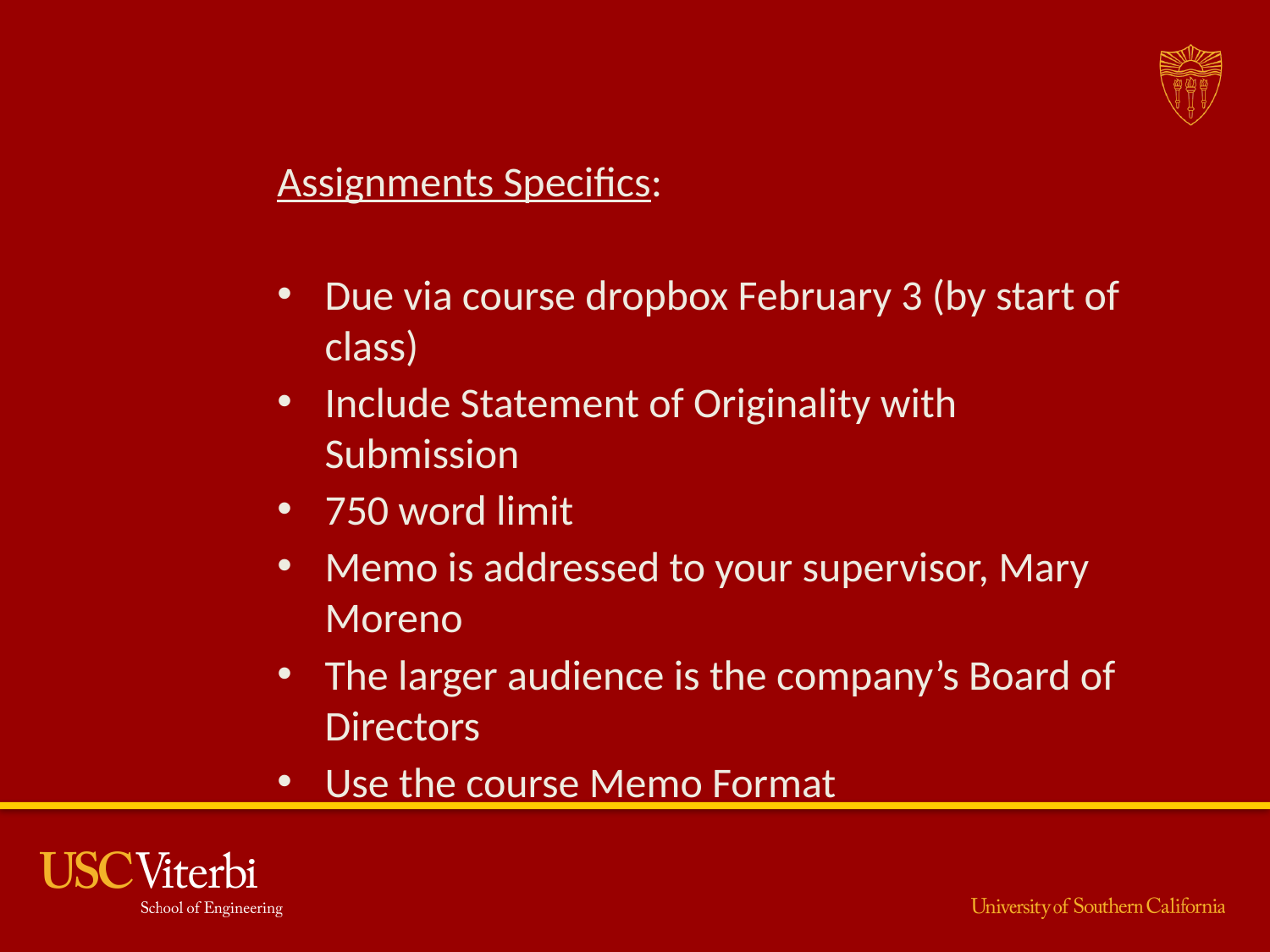

#
Assignments Specifics:

Due via course dropbox February 3 (by start of class)
Include Statement of Originality with Submission
750 word limit
Memo is addressed to your supervisor, Mary Moreno
The larger audience is the company’s Board of Directors
Use the course Memo Format